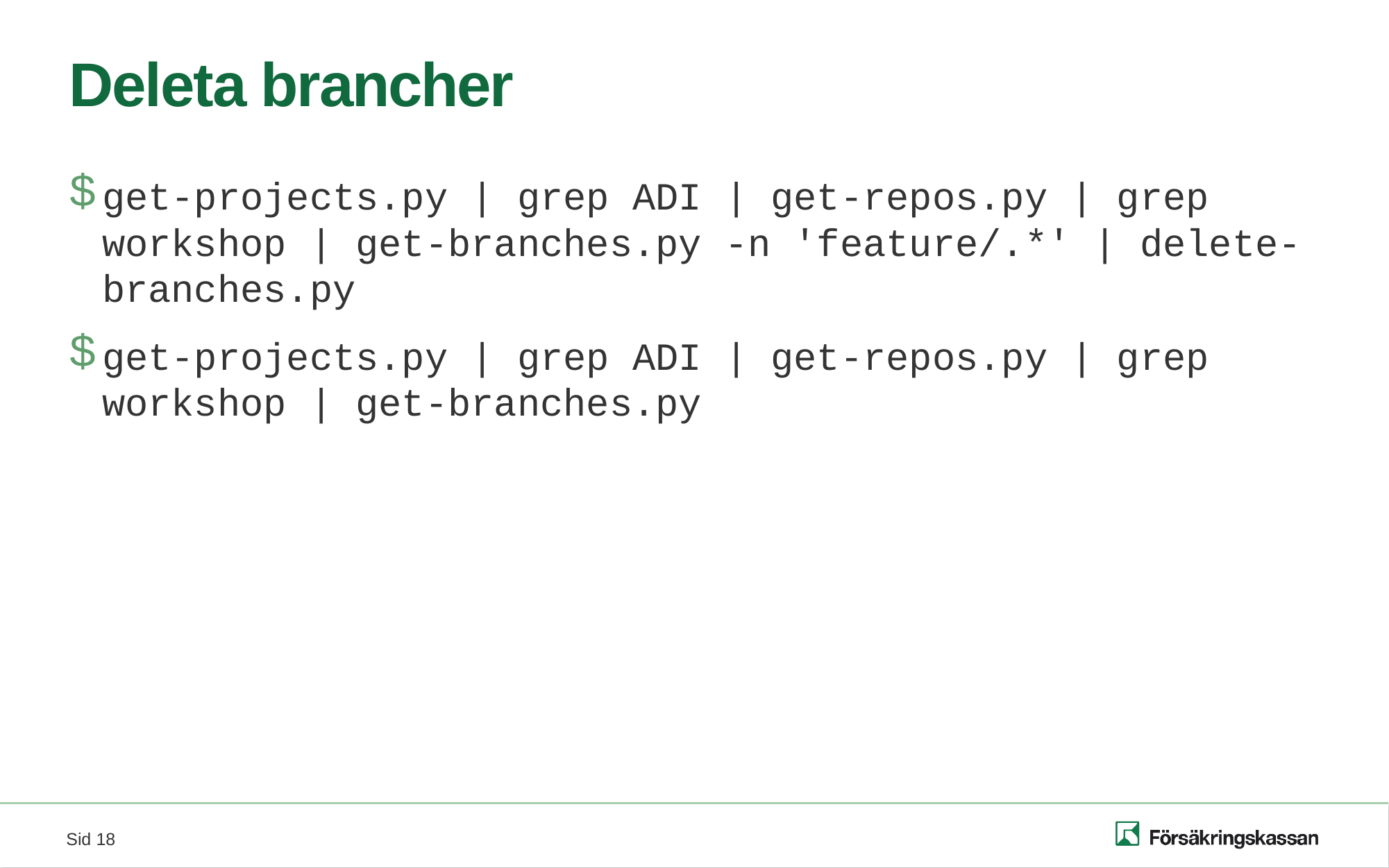

# Deleta brancher
get-projects.py | grep ADI | get-repos.py | grep workshop | get-branches.py -n 'feature/.*' | delete-branches.py
get-projects.py | grep ADI | get-repos.py | grep workshop | get-branches.py